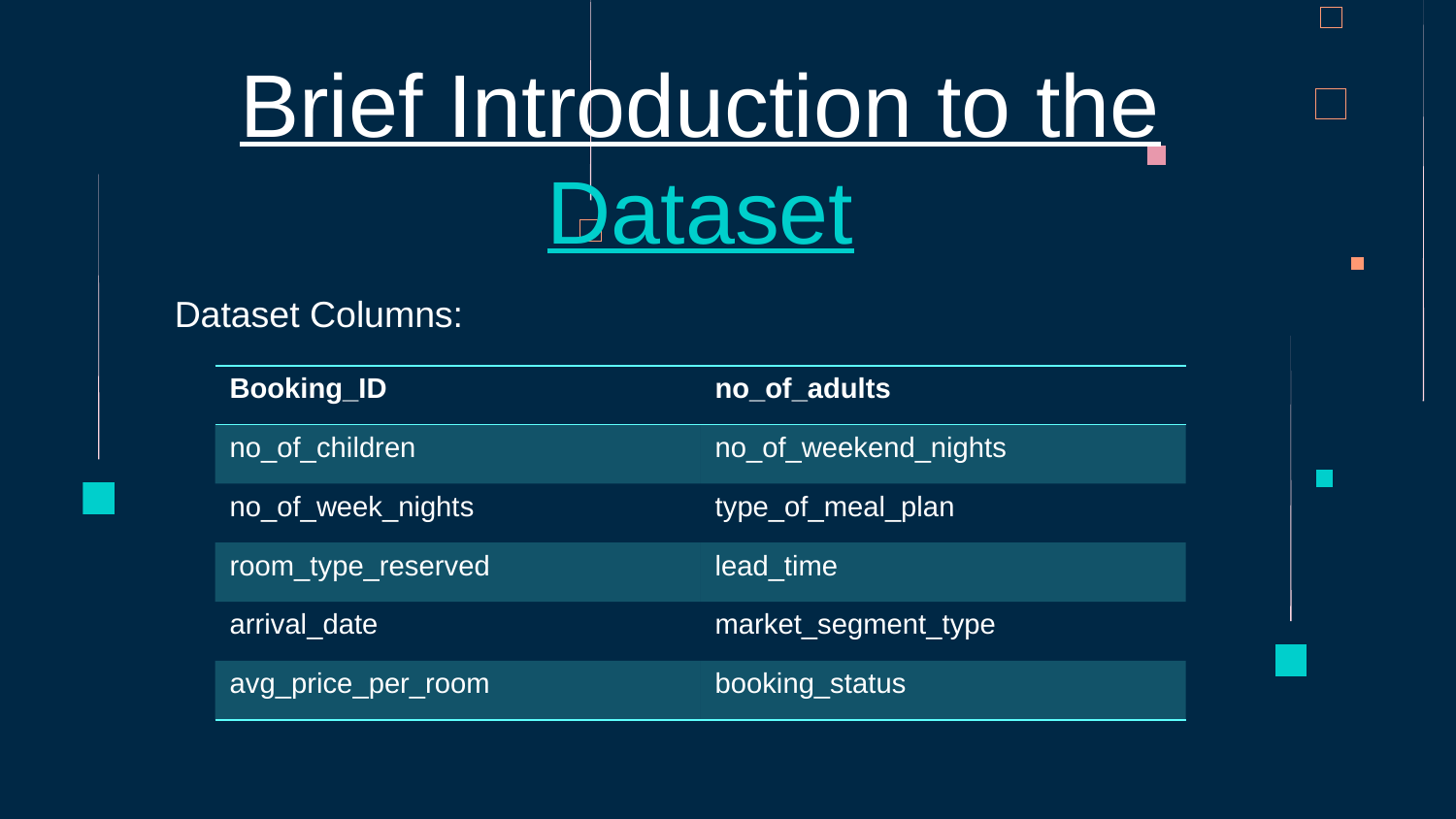

# Brief Introduction to the Dataset
Dataset Columns:
| Booking\_ID | no\_of\_adults |
| --- | --- |
| no\_of\_children | no\_of\_weekend\_nights |
| no\_of\_week\_nights | type\_of\_meal\_plan |
| room\_type\_reserved | lead\_time |
| arrival\_date | market\_segment\_type |
| avg\_price\_per\_room | booking\_status |